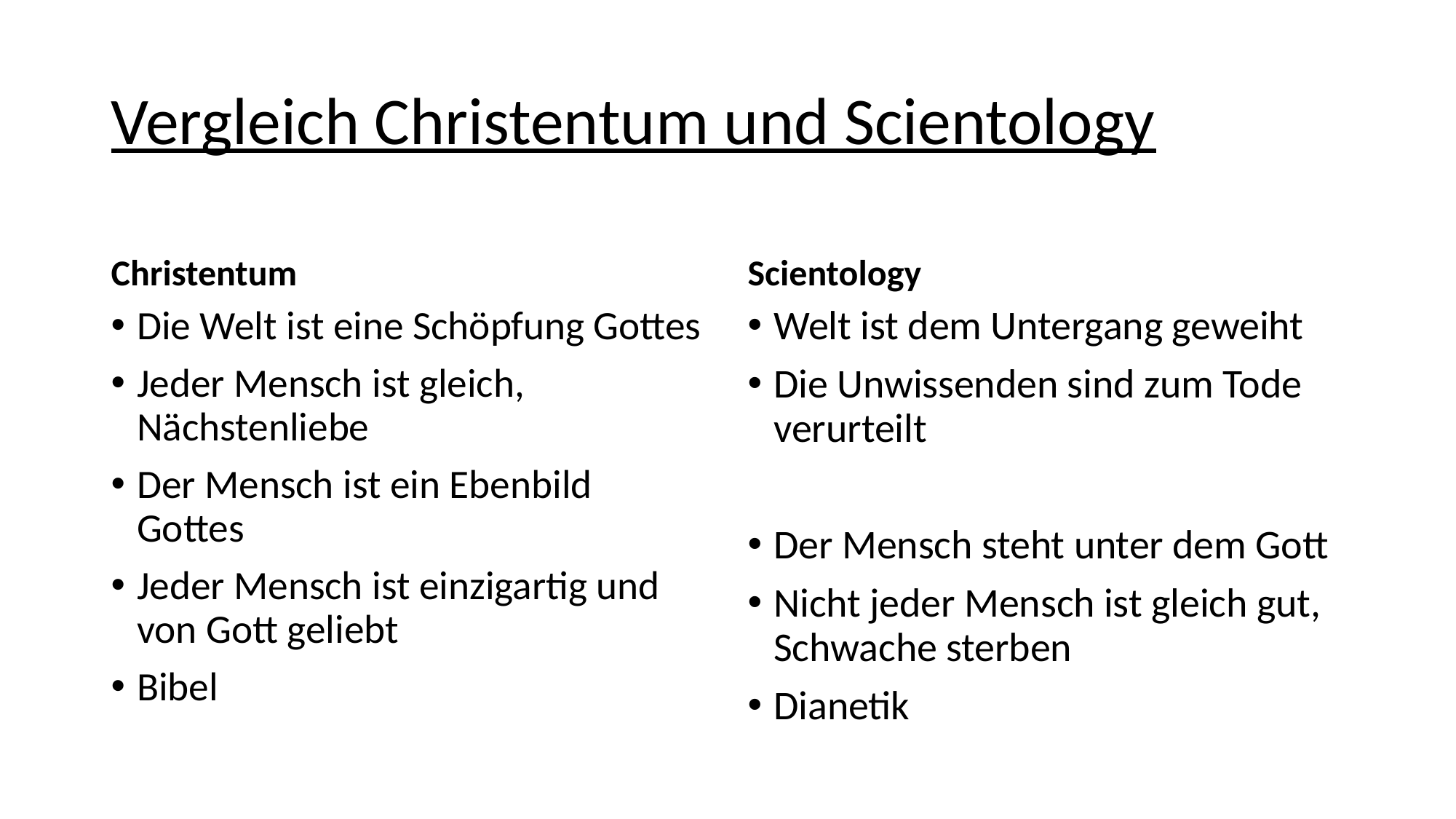

# Vergleich Christentum und Scientology
Christentum
Scientology
Die Welt ist eine Schöpfung Gottes
Jeder Mensch ist gleich, Nächstenliebe
Der Mensch ist ein Ebenbild Gottes
Jeder Mensch ist einzigartig und von Gott geliebt
Bibel
Welt ist dem Untergang geweiht
Die Unwissenden sind zum Tode verurteilt

Der Mensch steht unter dem Gott
Nicht jeder Mensch ist gleich gut, Schwache sterben
Dianetik